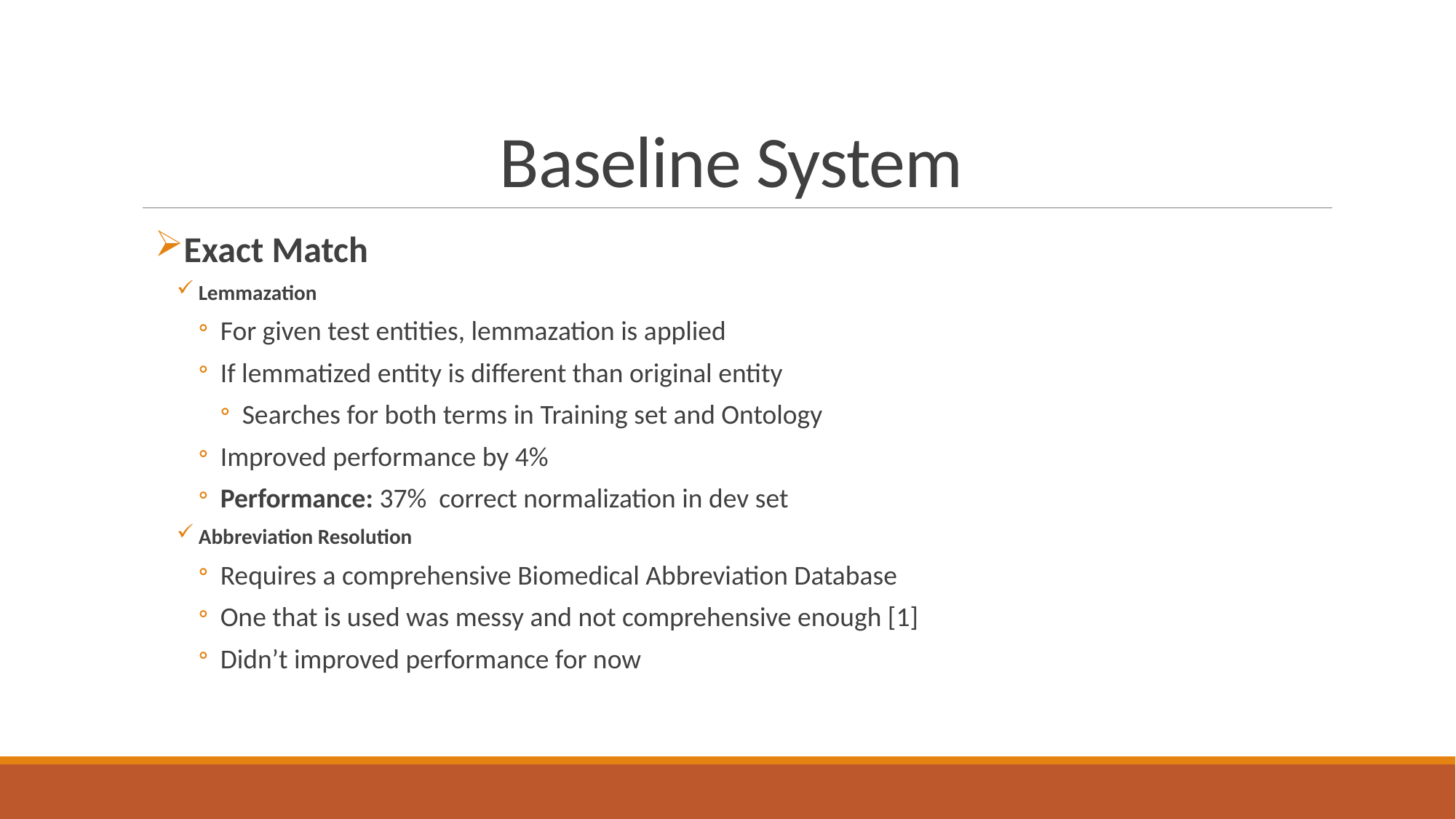

# Baseline System
Exact Match
Lemmazation
For given test entities, lemmazation is applied
If lemmatized entity is different than original entity
Searches for both terms in Training set and Ontology
Improved performance by 4%
Performance: 37%  correct normalization in dev set
Abbreviation Resolution
Requires a comprehensive Biomedical Abbreviation Database
One that is used was messy and not comprehensive enough [1]
Didn’t improved performance for now